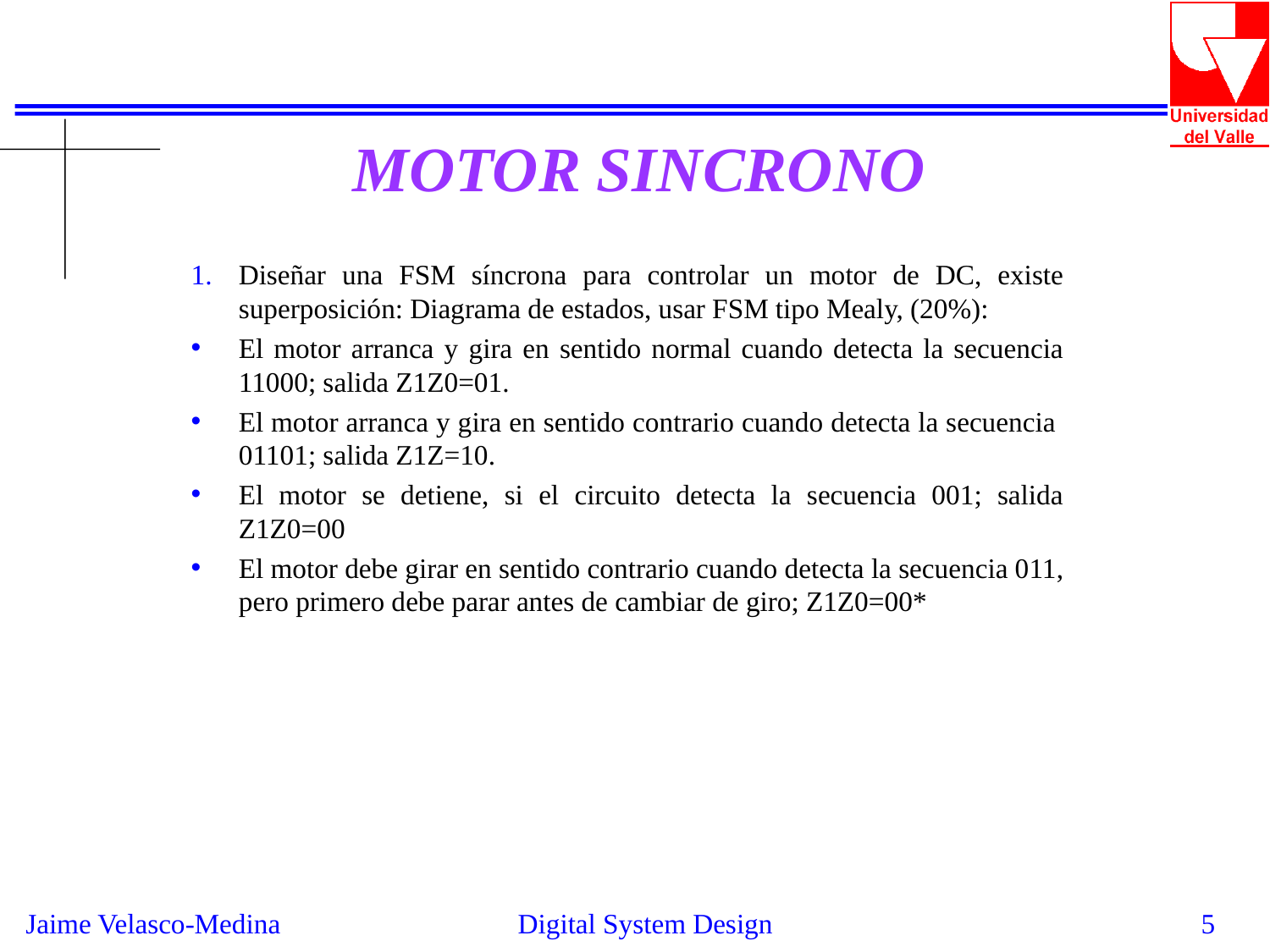

MOTOR SINCRONO
Diseñar una FSM síncrona para controlar un motor de DC, existe superposición: Diagrama de estados, usar FSM tipo Mealy, (20%):
El motor arranca y gira en sentido normal cuando detecta la secuencia 11000; salida Z1Z0=01.
El motor arranca y gira en sentido contrario cuando detecta la secuencia  01101; salida Z1Z=10.
El motor se detiene, si el circuito detecta la secuencia 001; salida Z1Z0=00
El motor debe girar en sentido contrario cuando detecta la secuencia 011, pero primero debe parar antes de cambiar de giro; Z1Z0=00*